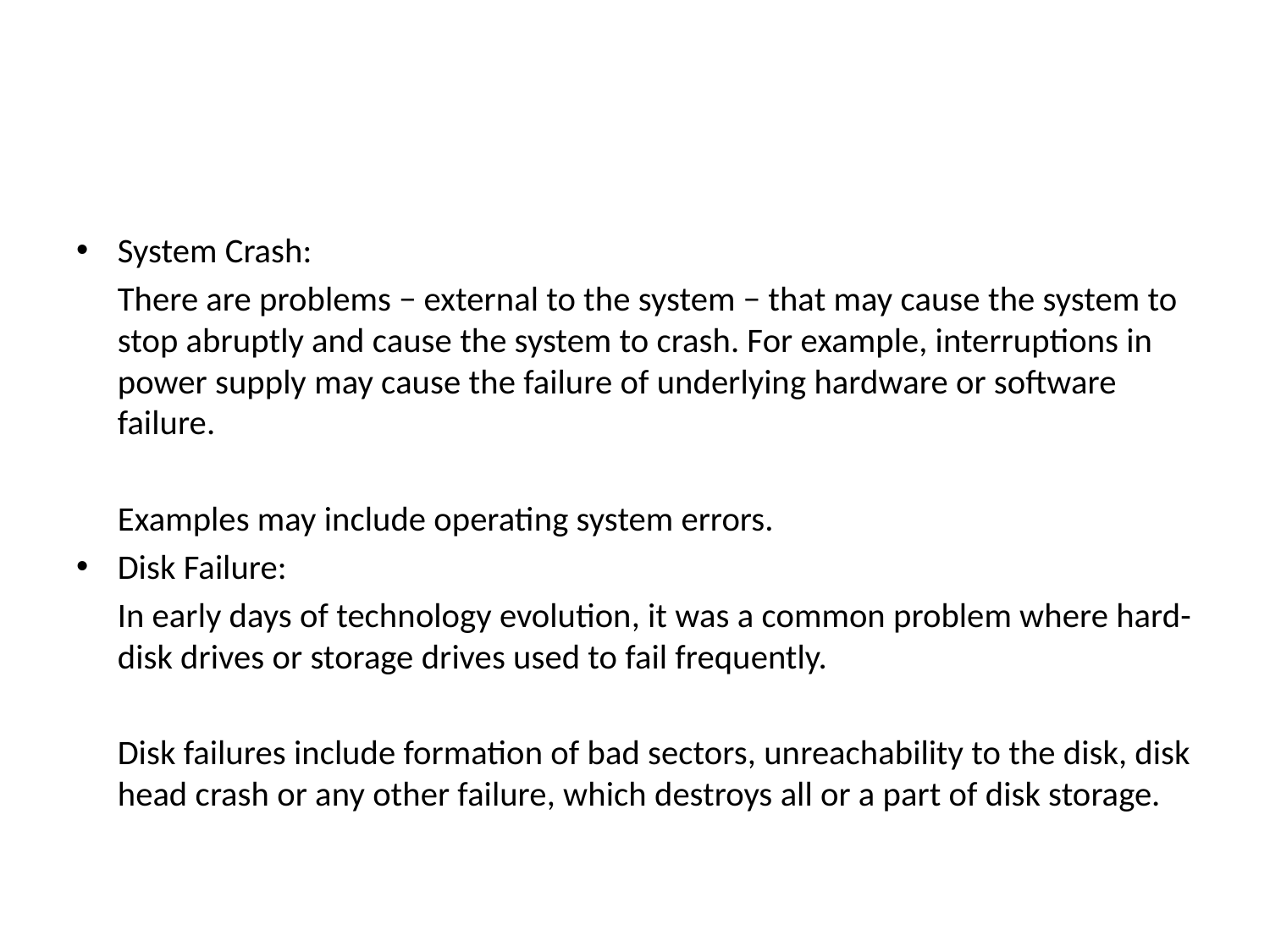

#
System Crash:
	There are problems − external to the system − that may cause the system to stop abruptly and cause the system to crash. For example, interruptions in power supply may cause the failure of underlying hardware or software failure.

	Examples may include operating system errors.
Disk Failure:
	In early days of technology evolution, it was a common problem where hard-disk drives or storage drives used to fail frequently.

	Disk failures include formation of bad sectors, unreachability to the disk, disk head crash or any other failure, which destroys all or a part of disk storage.